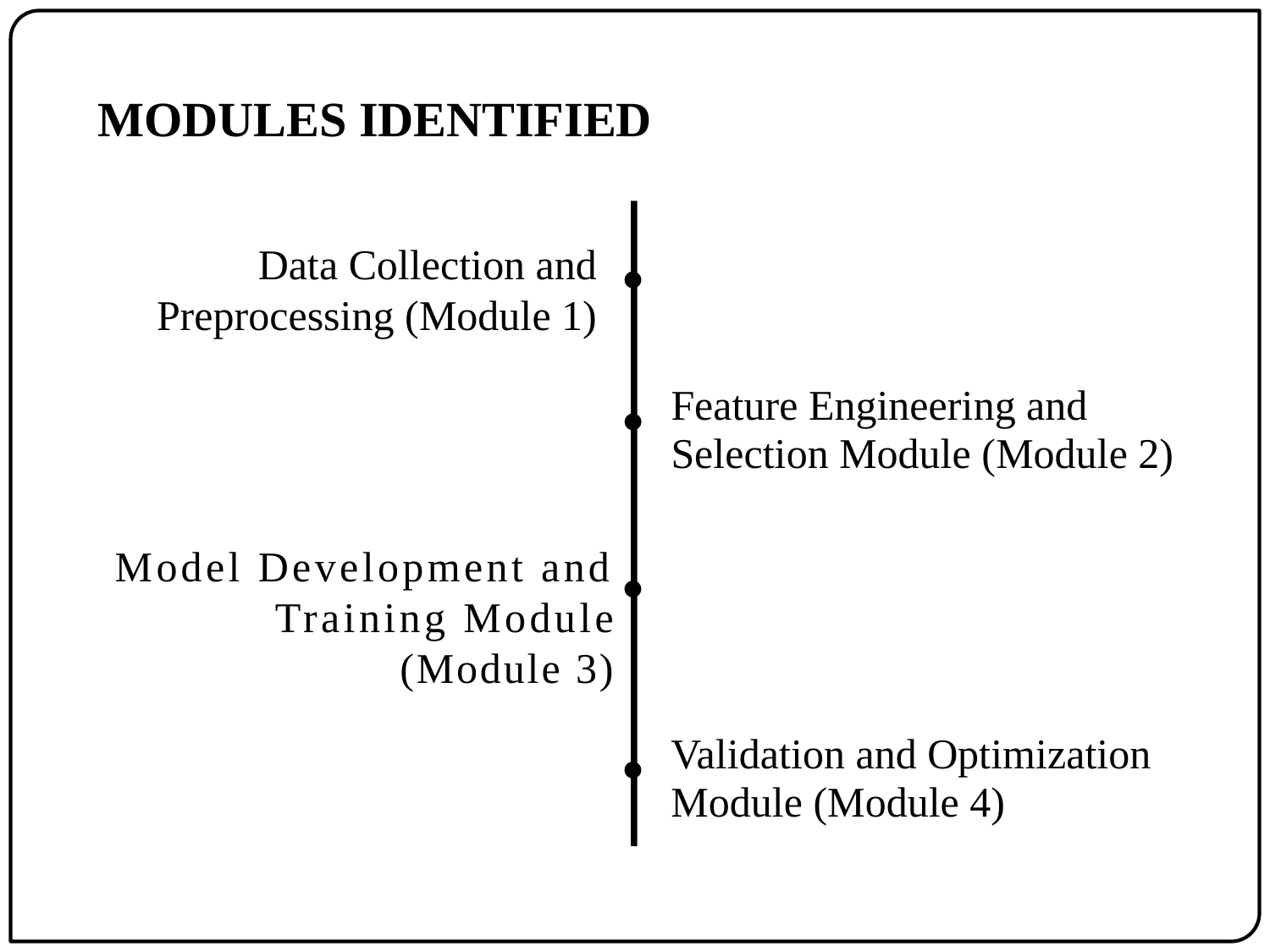

# MODULES IDENTIFIED

Data Collection and Preprocessing (Module 1)

Feature Engineering and Selection Module (Module 2)

Model Development and Training Module
(Module 3)

Validation and Optimization Module (Module 4)